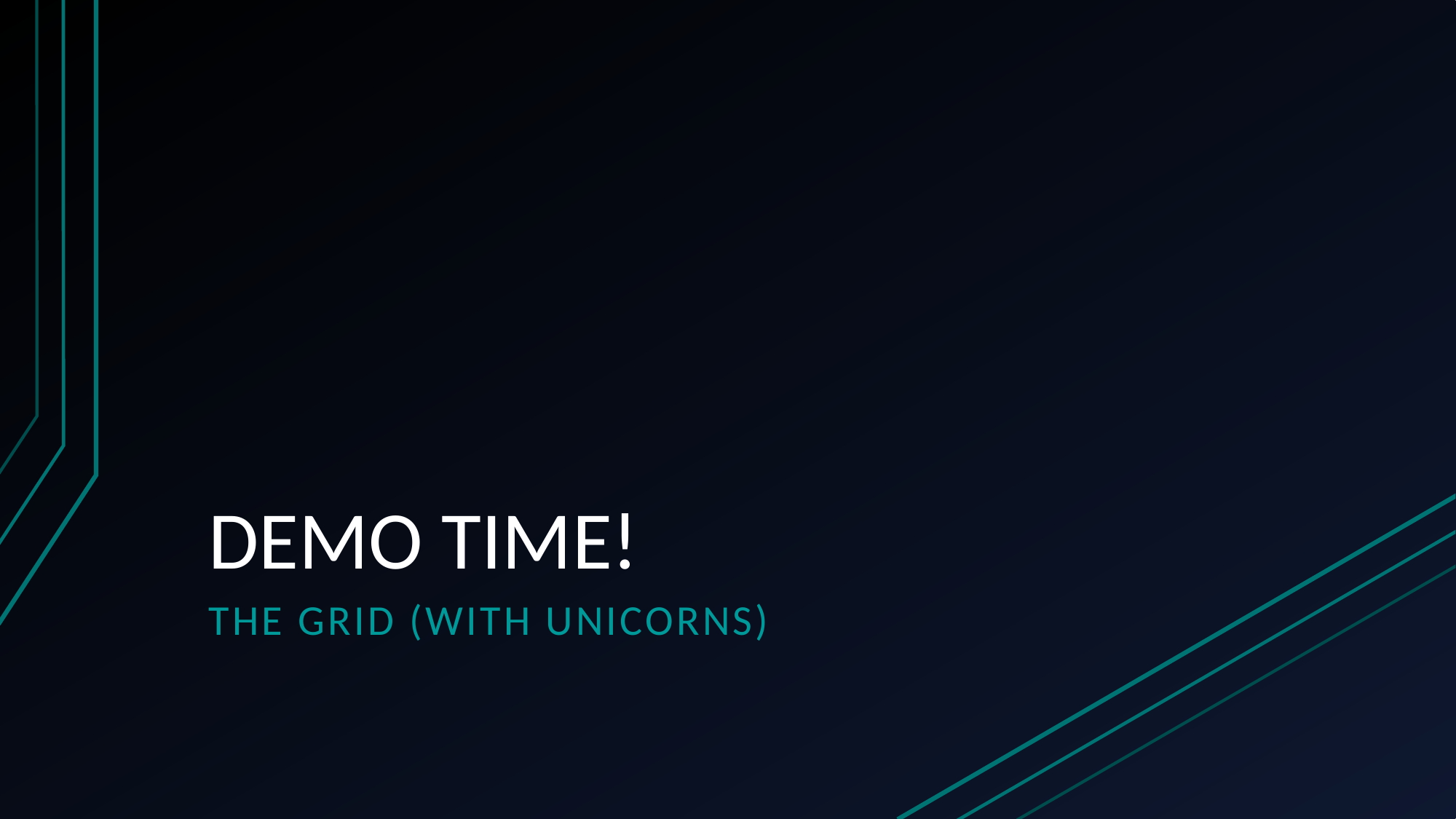

# DEMO TIME!
the Grid (with Unicorns)